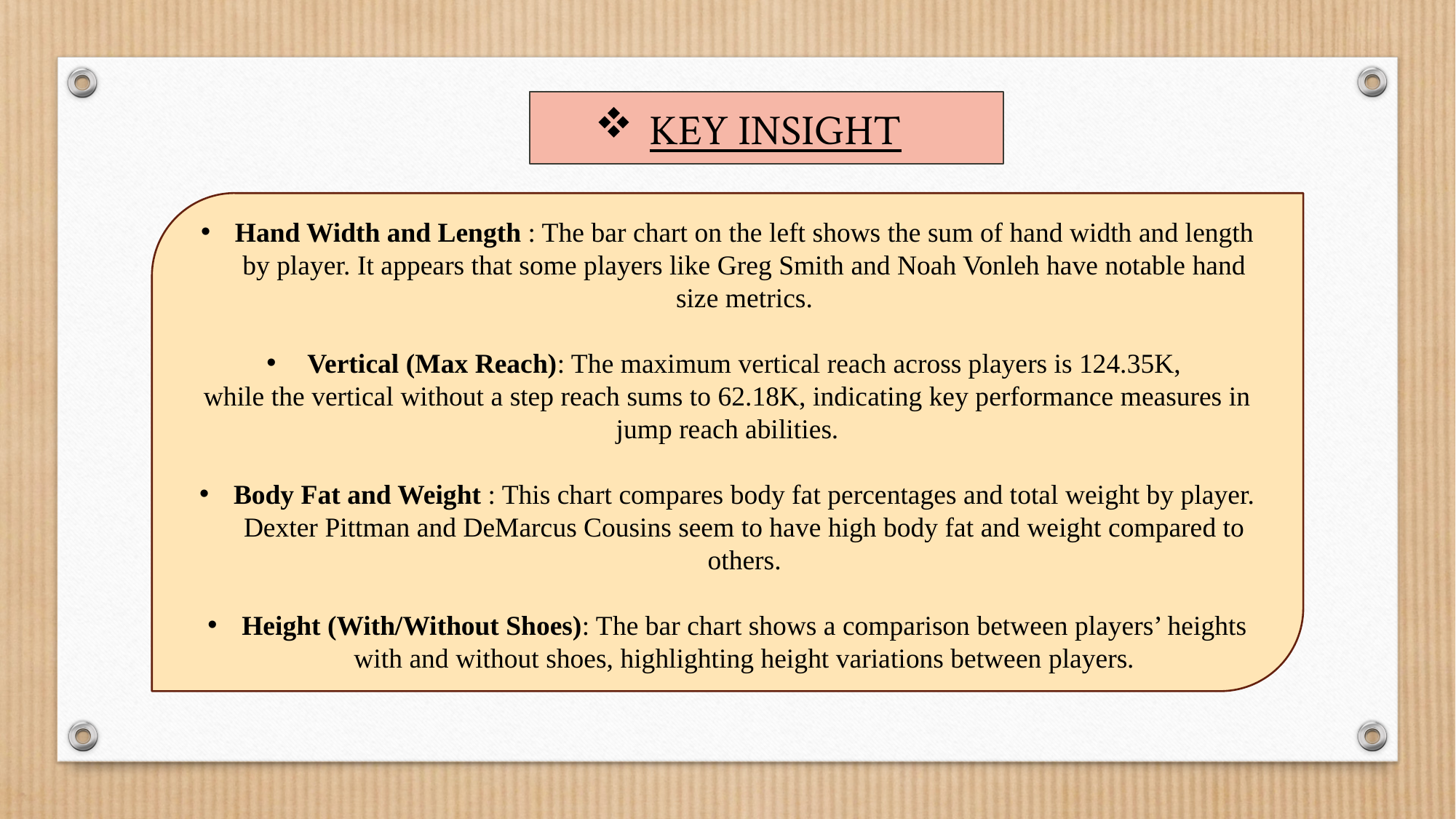

KEY INSIGHT

Hand Width and Length : The bar chart on the left shows the sum of hand width and length by player. It appears that some players like Greg Smith and Noah Vonleh have notable hand size metrics.

 Vertical (Max Reach): The maximum vertical reach across players is 124.35K,
while the vertical without a step reach sums to 62.18K, indicating key performance measures in jump reach abilities.

Body Fat and Weight : This chart compares body fat percentages and total weight by player. Dexter Pittman and DeMarcus Cousins seem to have high body fat and weight compared to others.

Height (With/Without Shoes): The bar chart shows a comparison between players’ heights with and without shoes, highlighting height variations between players.